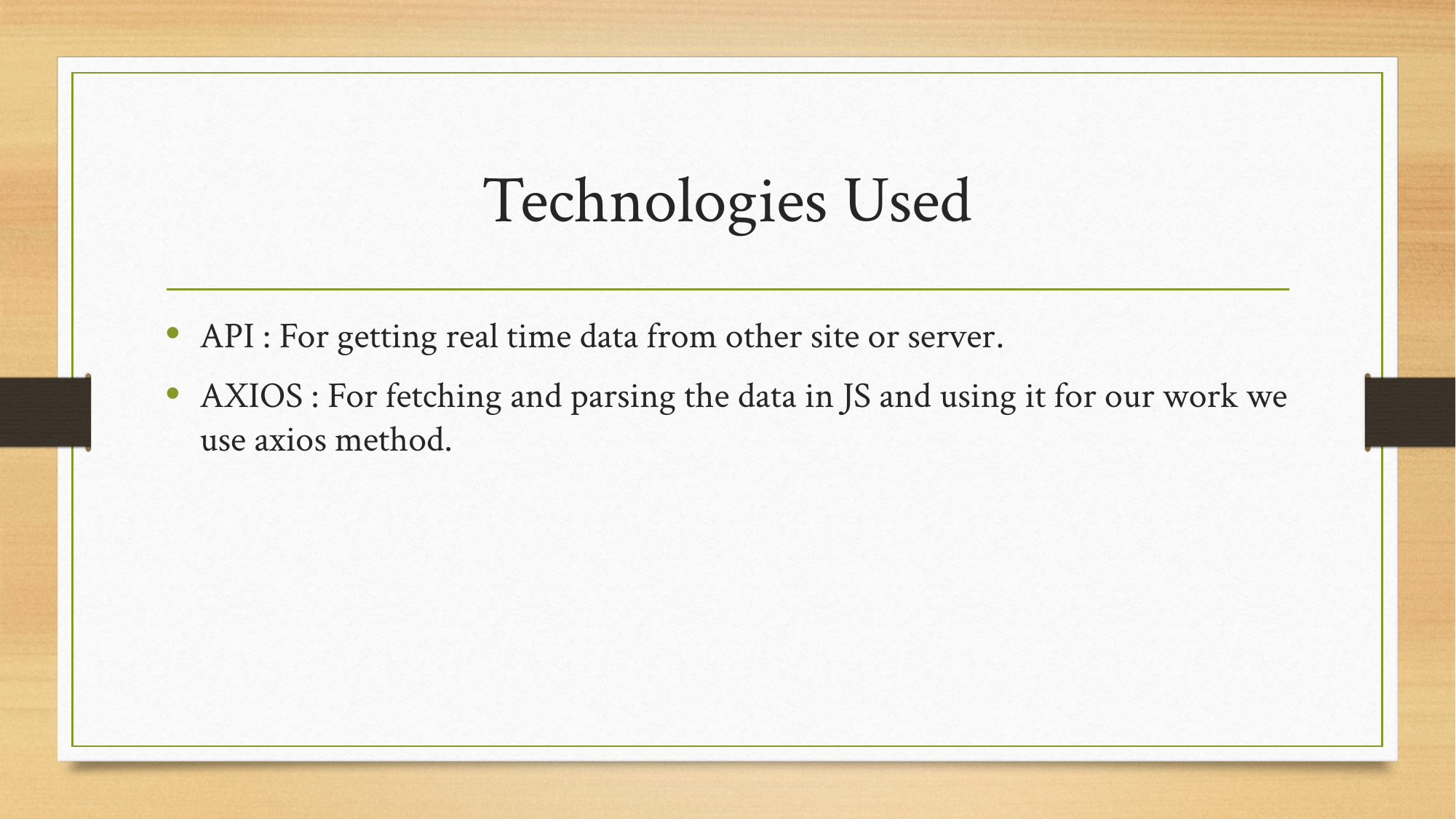

# Technologies Used
API : For getting real time data from other site or server.
AXIOS : For fetching and parsing the data in JS and using it for our work we use axios method.